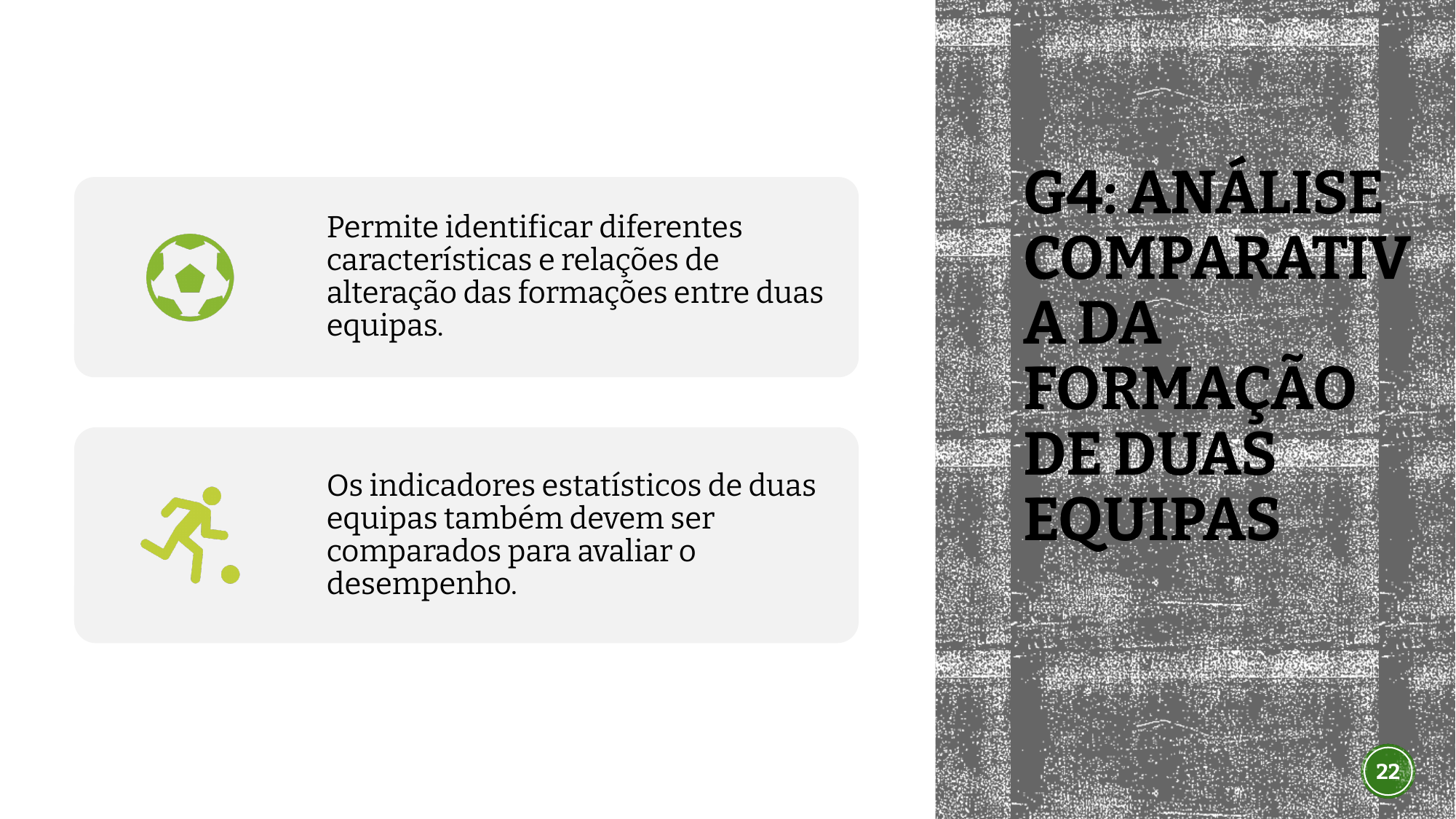

Permite identificar diferentes características e relações de alteração das formações entre duas equipas.
Os indicadores estatísticos de duas equipas também devem ser comparados para avaliar o desempenho.
# G4: Análise comparativa da formação de duas equipas

22